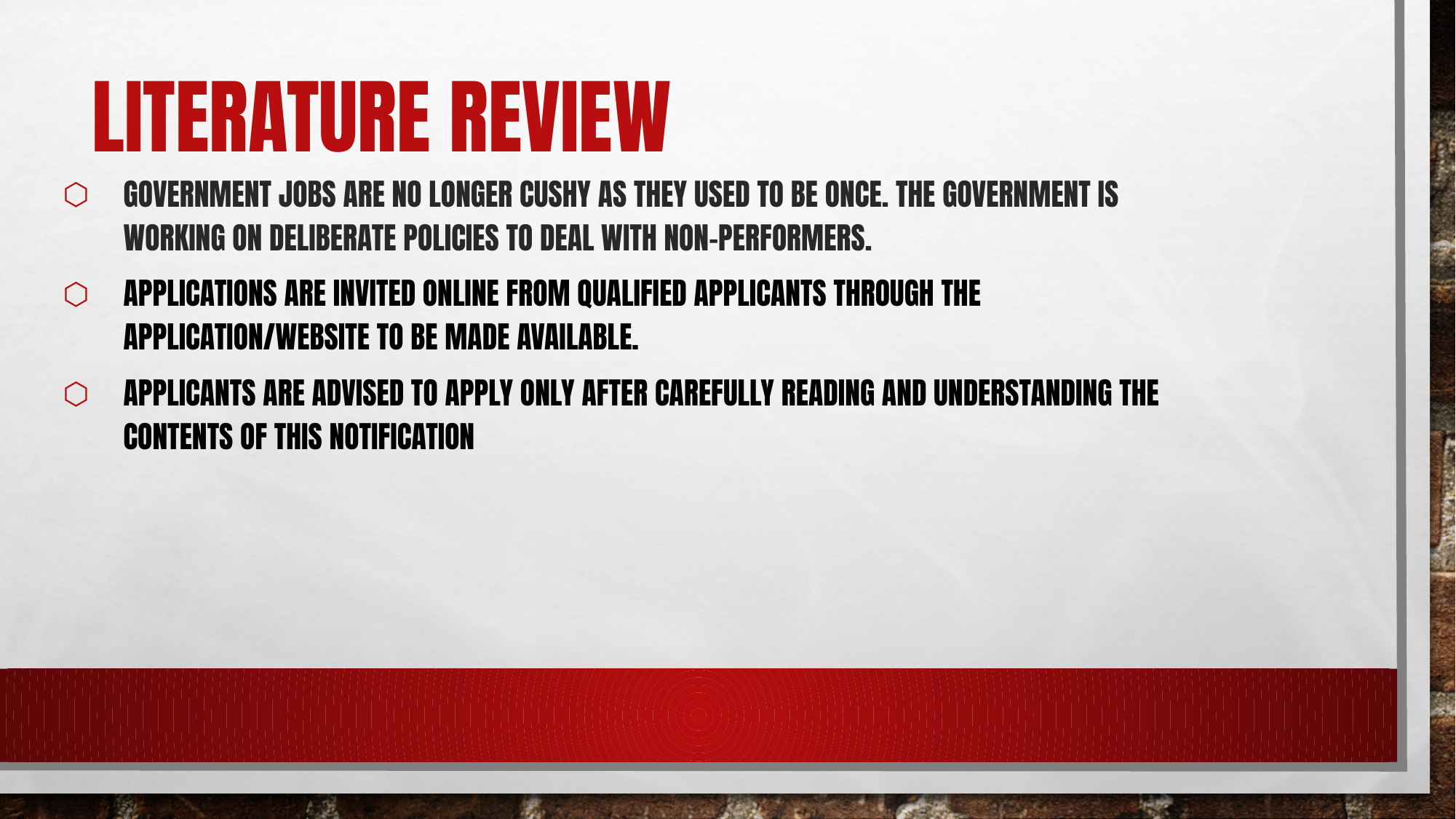

# LITERATURE REVIEW
Government jobs are no longer cushy as they used to be once. The government is working on deliberate policies to deal with non-performers.
Applications are invited Online from qualified applicants through the Application/WEBSITE to be made available.
Applicants are advised to apply only after carefully reading and understanding the contents of this notification